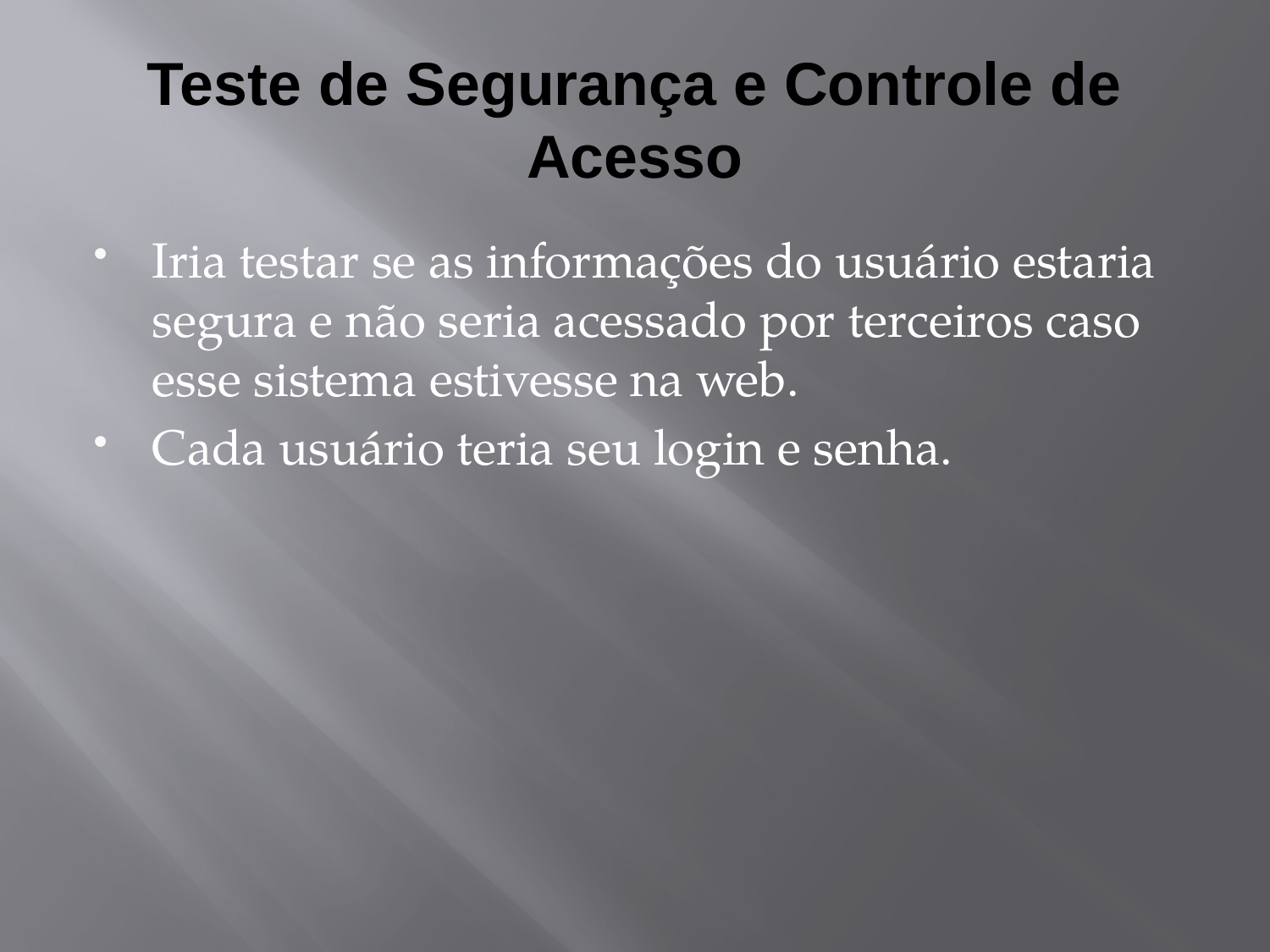

# Teste de Segurança e Controle de Acesso
Iria testar se as informações do usuário estaria segura e não seria acessado por terceiros caso esse sistema estivesse na web.
Cada usuário teria seu login e senha.